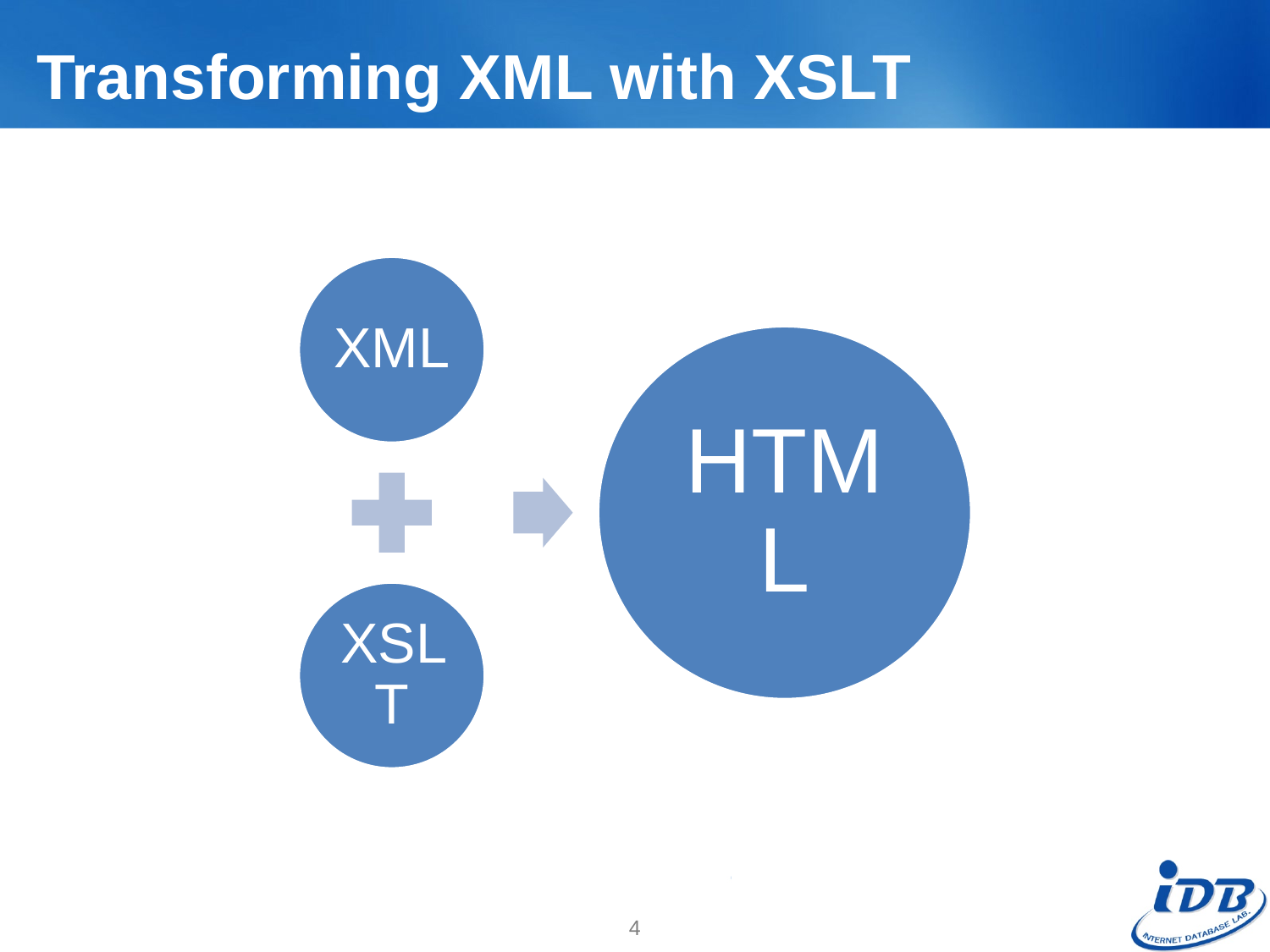

# Transforming XML with XSLT
XML

XSLT

HTML
4